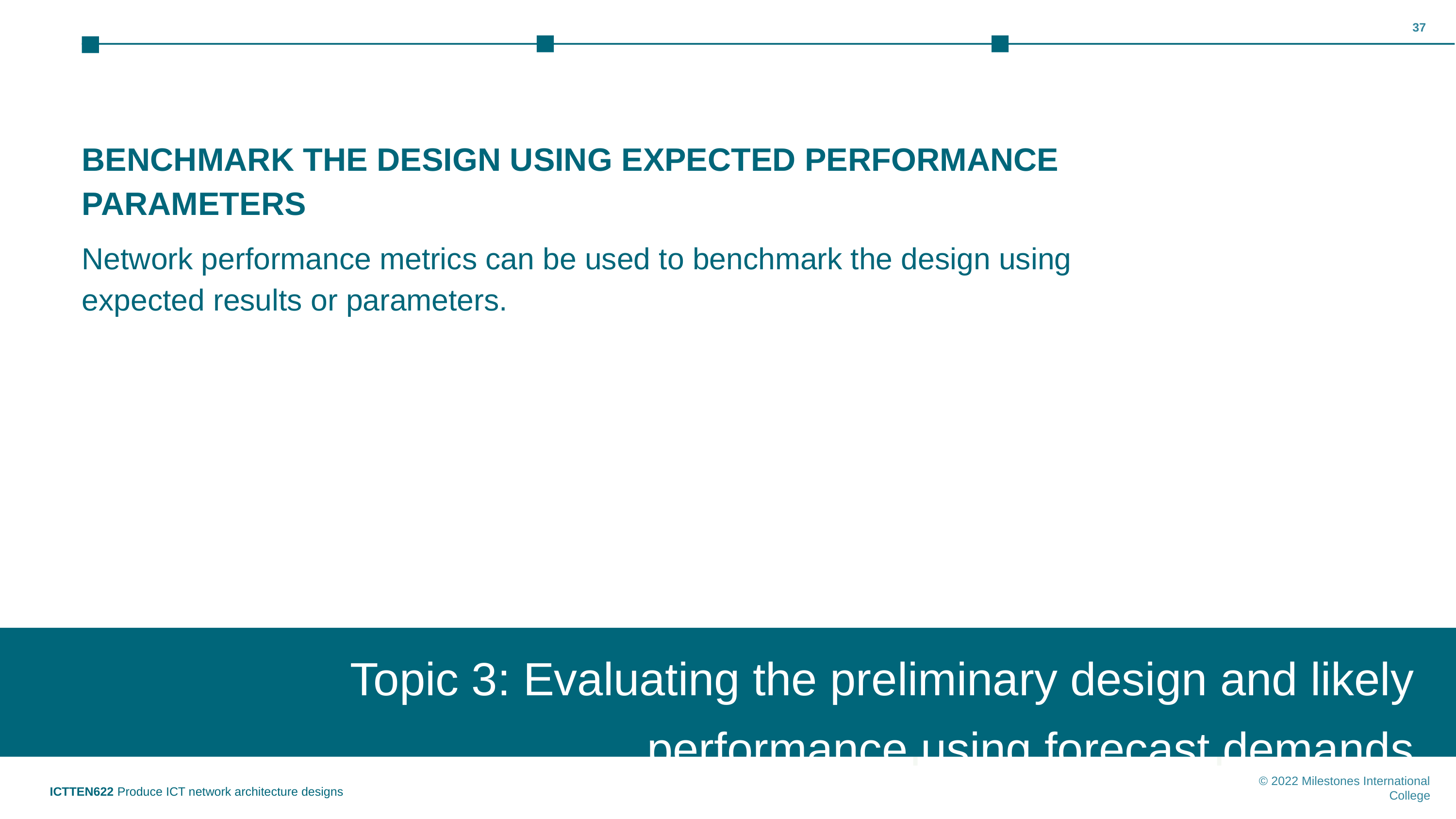

37

BENCHMARK THE DESIGN USING EXPECTED PERFORMANCE PARAMETERS
Network performance metrics can be used to benchmark the design using expected results or parameters.

Topic 3: Evaluating the preliminary design and likely performance using forecast demands
Topic 1: Insert topic title
ICTTEN622 Produce ICT network architecture designs
© 2022 Milestones International College